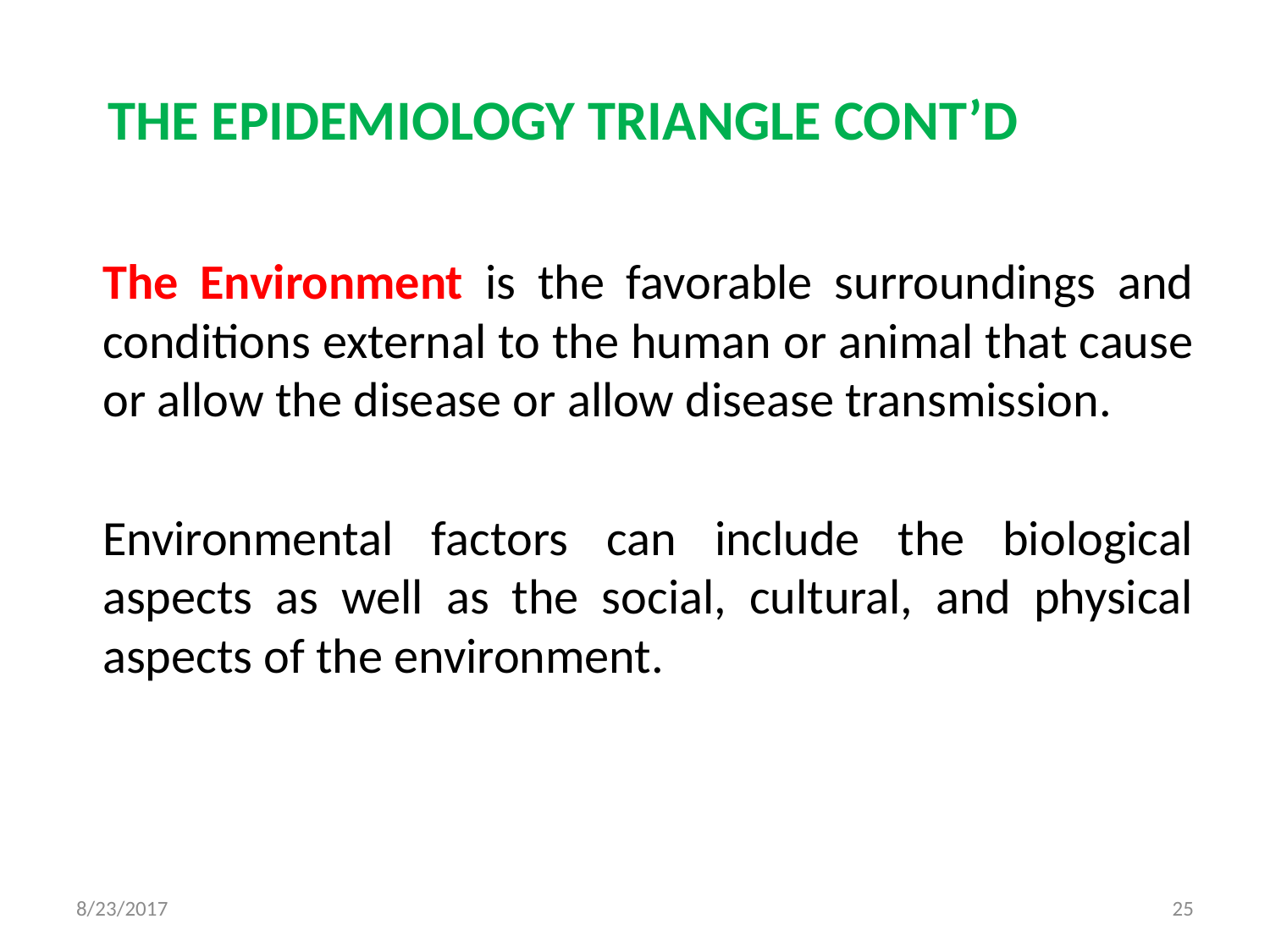

# THE EPIDEMIOLOGY TRIANGLE CONT’D
	The Environment is the favorable surroundings and conditions external to the human or animal that cause or allow the disease or allow disease transmission.

	Environmental factors can include the biological aspects as well as the social, cultural, and physical aspects of the environment.

8/23/2017
25